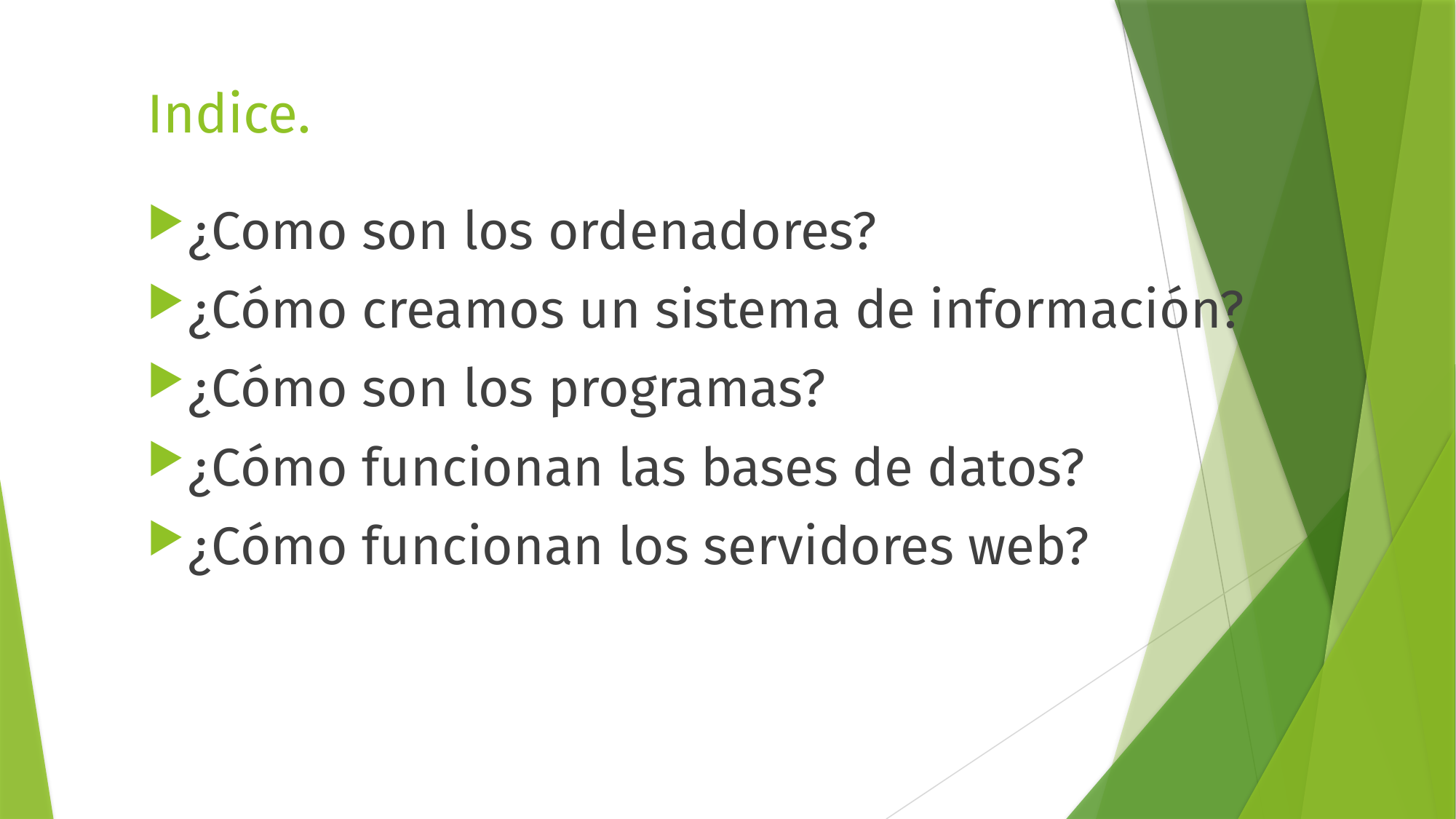

# Indice.
¿Como son los ordenadores?
¿Cómo creamos un sistema de información?
¿Cómo son los programas?
¿Cómo funcionan las bases de datos?
¿Cómo funcionan los servidores web?